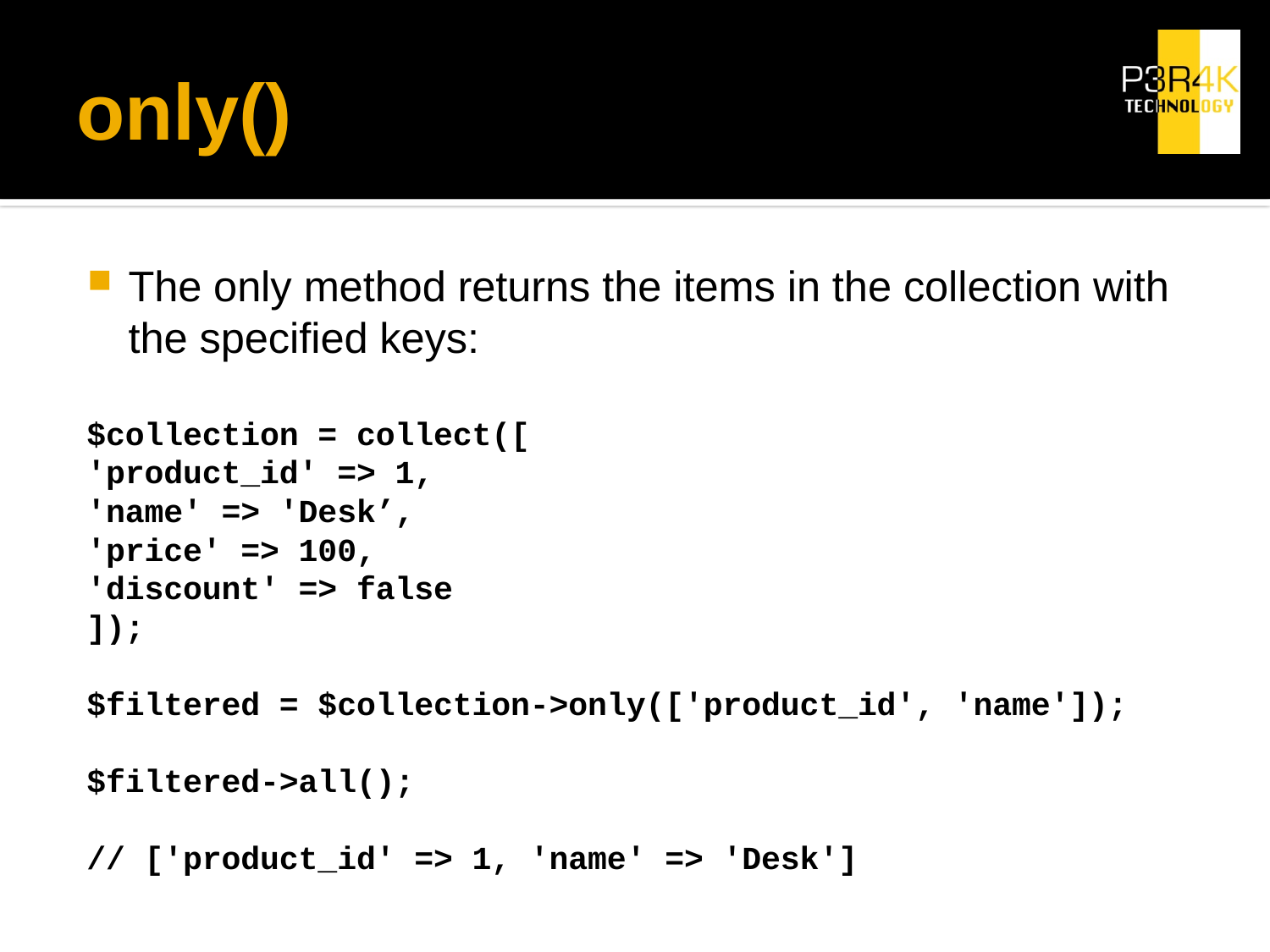

# only()
The only method returns the items in the collection with the specified keys:

$collection = collect([
	'product_id' => 1,
	'name' => 'Desk’,
	'price' => 100,
	'discount' => false
]);

$filtered = $collection->only(['product_id', 'name']);

$filtered->all();

// ['product_id' => 1, 'name' => 'Desk']